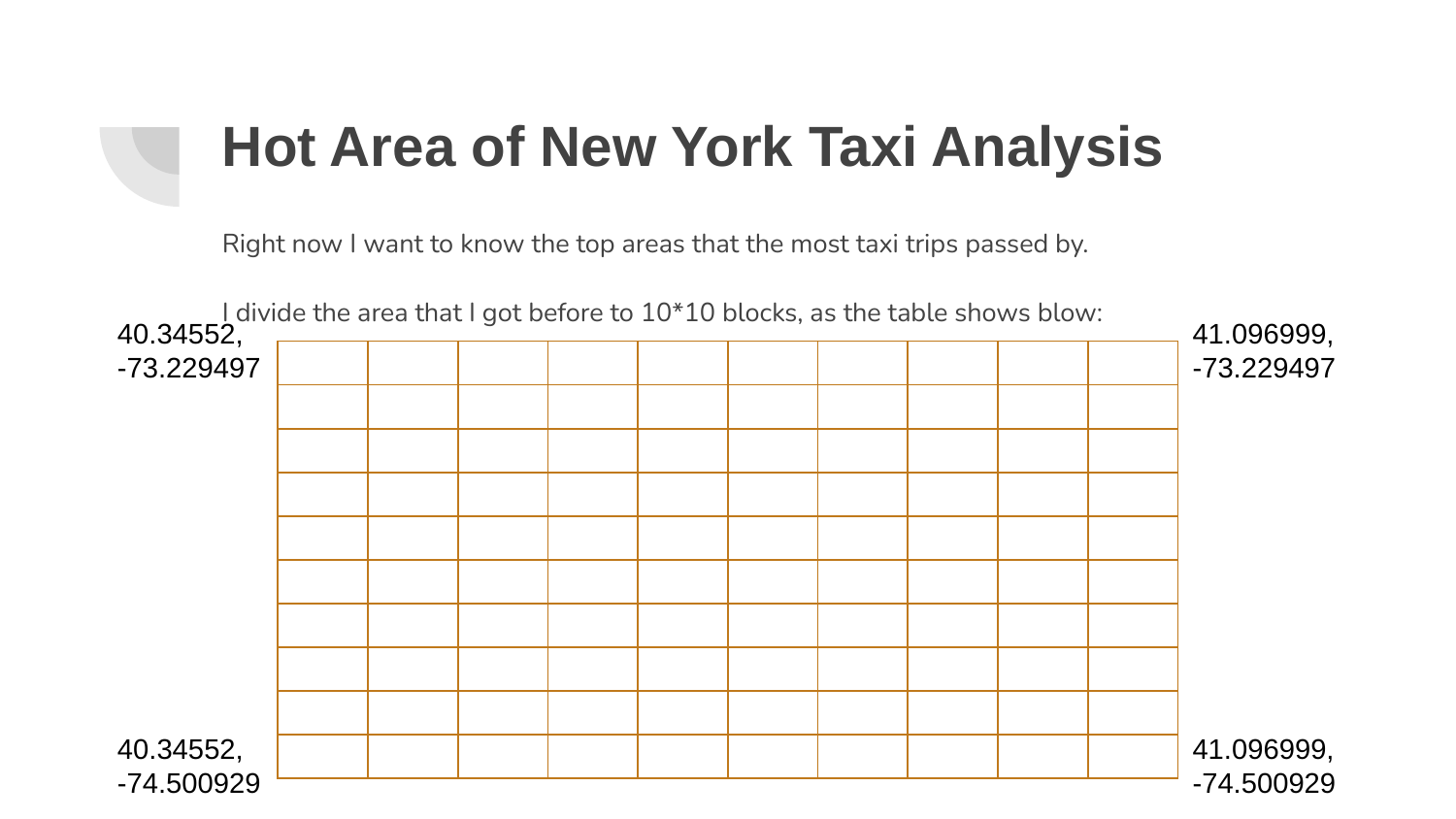

# Hot Area of New York Taxi Analysis
Right now I want to know the top areas that the most taxi trips passed by.
I divide the area that I got before to 10*10 blocks, as the table shows blow:

40.34552,
-73.229497
41.096999, -73.229497
|  |  |  |  |  |  |  |  |  |  |
| --- | --- | --- | --- | --- | --- | --- | --- | --- | --- |
|  |  |  |  |  |  |  |  |  |  |
|  |  |  |  |  |  |  |  |  |  |
|  |  |  |  |  |  |  |  |  |  |
|  |  |  |  |  |  |  |  |  |  |
|  |  |  |  |  |  |  |  |  |  |
|  |  |  |  |  |  |  |  |  |  |
|  |  |  |  |  |  |  |  |  |  |
|  |  |  |  |  |  |  |  |  |  |
|  |  |  |  |  |  |  |  |  |  |
40.34552,
-74.500929
41.096999, -74.500929